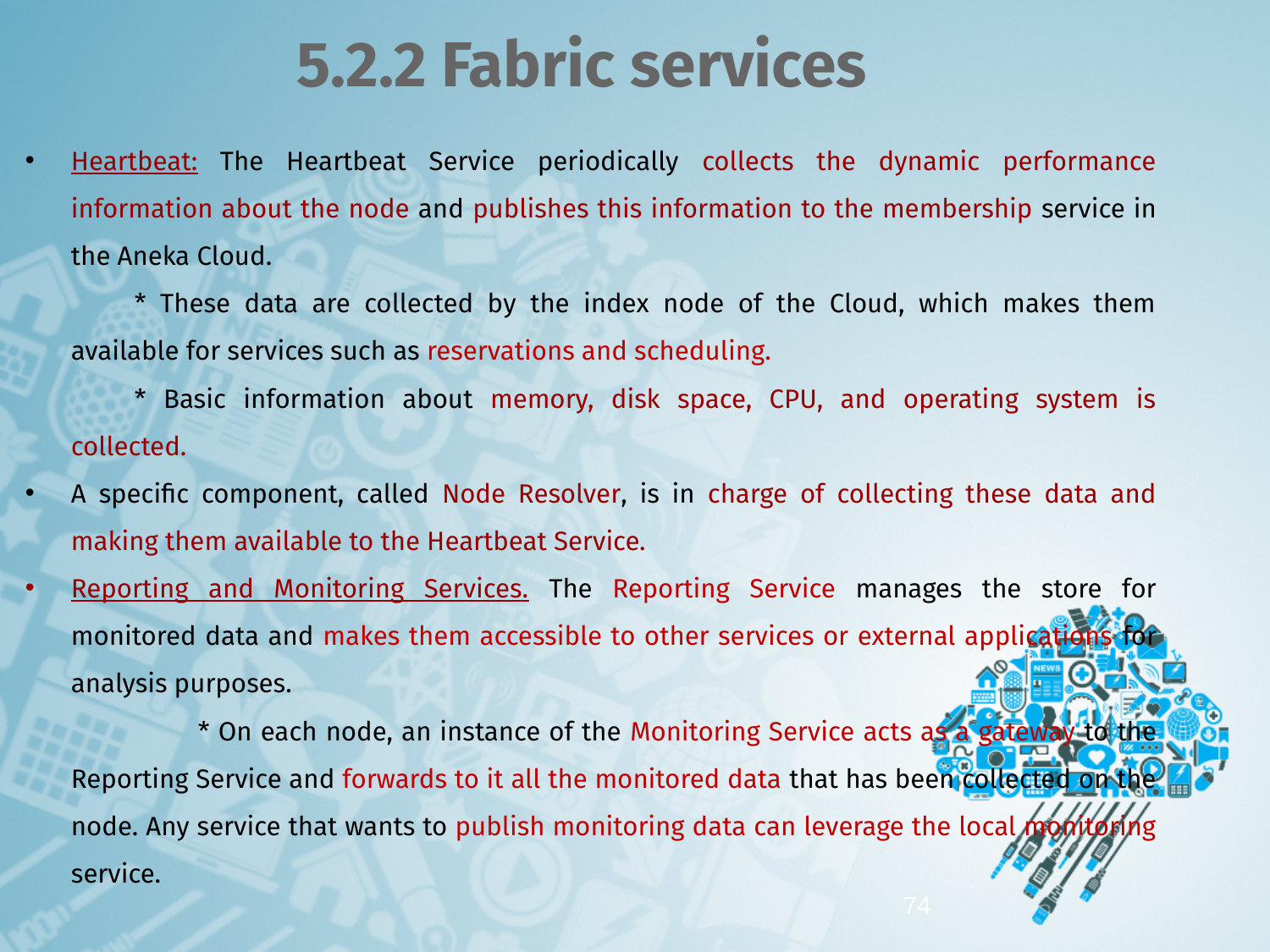

# 5.2.2 Fabric services

Heartbeat: The Heartbeat Service periodically collects the dynamic performance information about the node and publishes this information to the membership service in the Aneka Cloud.
* These data are collected by the index node of the Cloud, which makes them available for services such as reservations and scheduling.
* Basic information about memory, disk space, CPU, and operating system is collected.
A specific component, called Node Resolver, is in charge of collecting these data and making them available to the Heartbeat Service.
Reporting and Monitoring Services. The Reporting Service manages the store for monitored data and makes them accessible to other services or external applications for analysis purposes.
		* On each node, an instance of the Monitoring Service acts as a gateway to the Reporting Service and forwards to it all the monitored data that has been collected on the node. Any service that wants to publish monitoring data can leverage the local monitoring service.

74